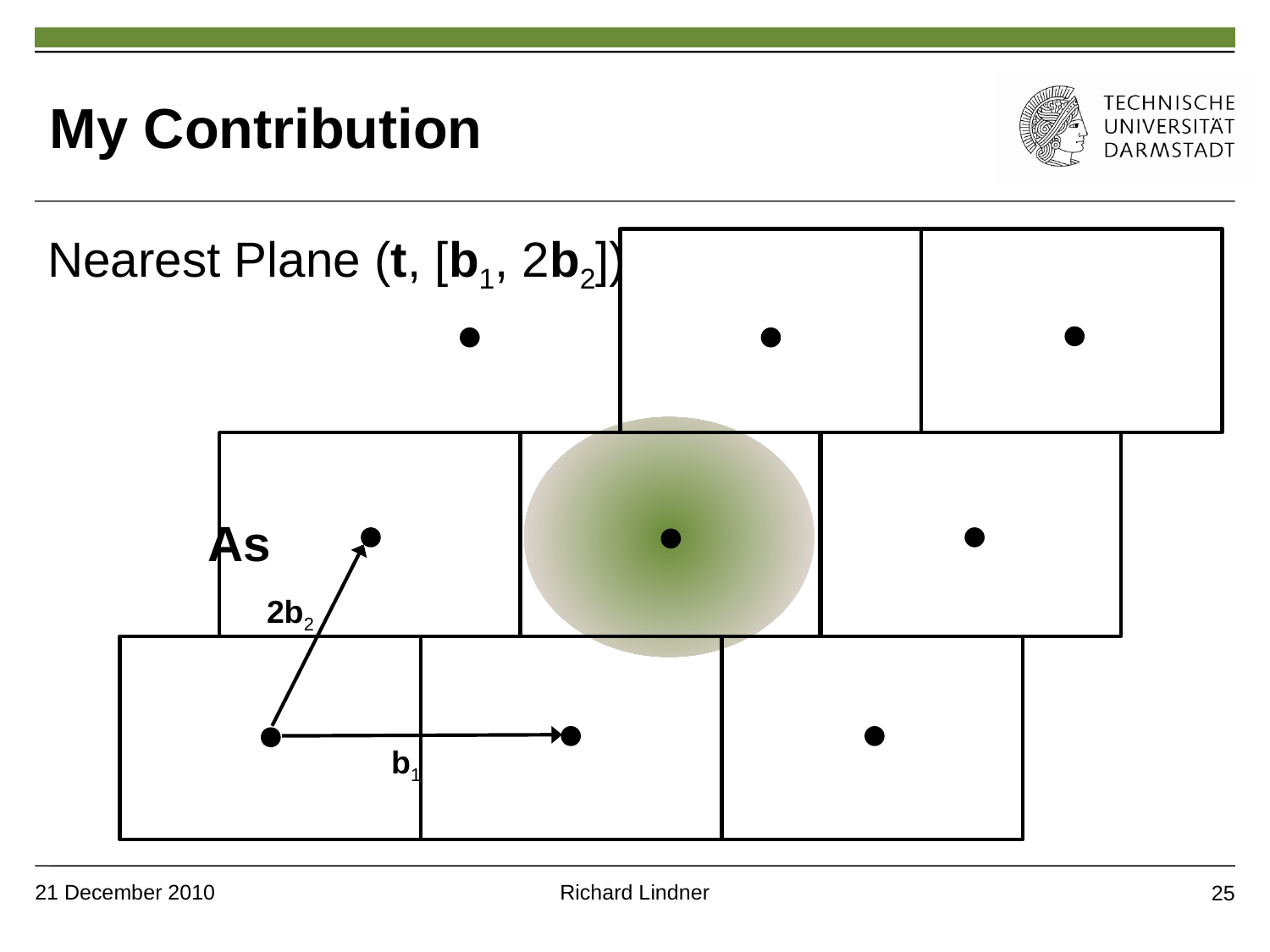

# My Contribution
Nearest Plane (t, [b1, 2b2])

		As

2b2
b1
21 December 2010
Richard Lindner
25